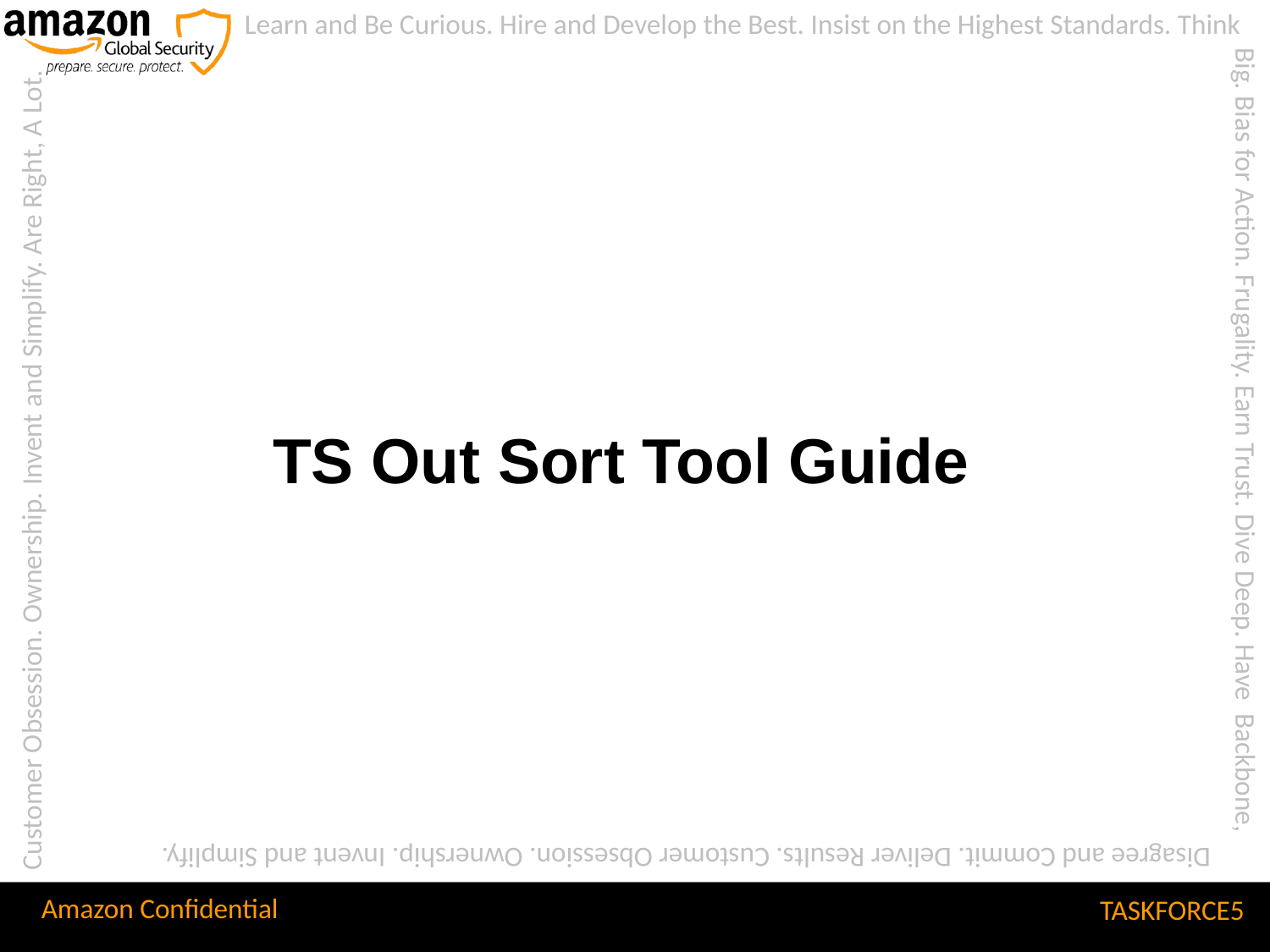

# TS Out Sort Tool Guide
TASKFORCE5